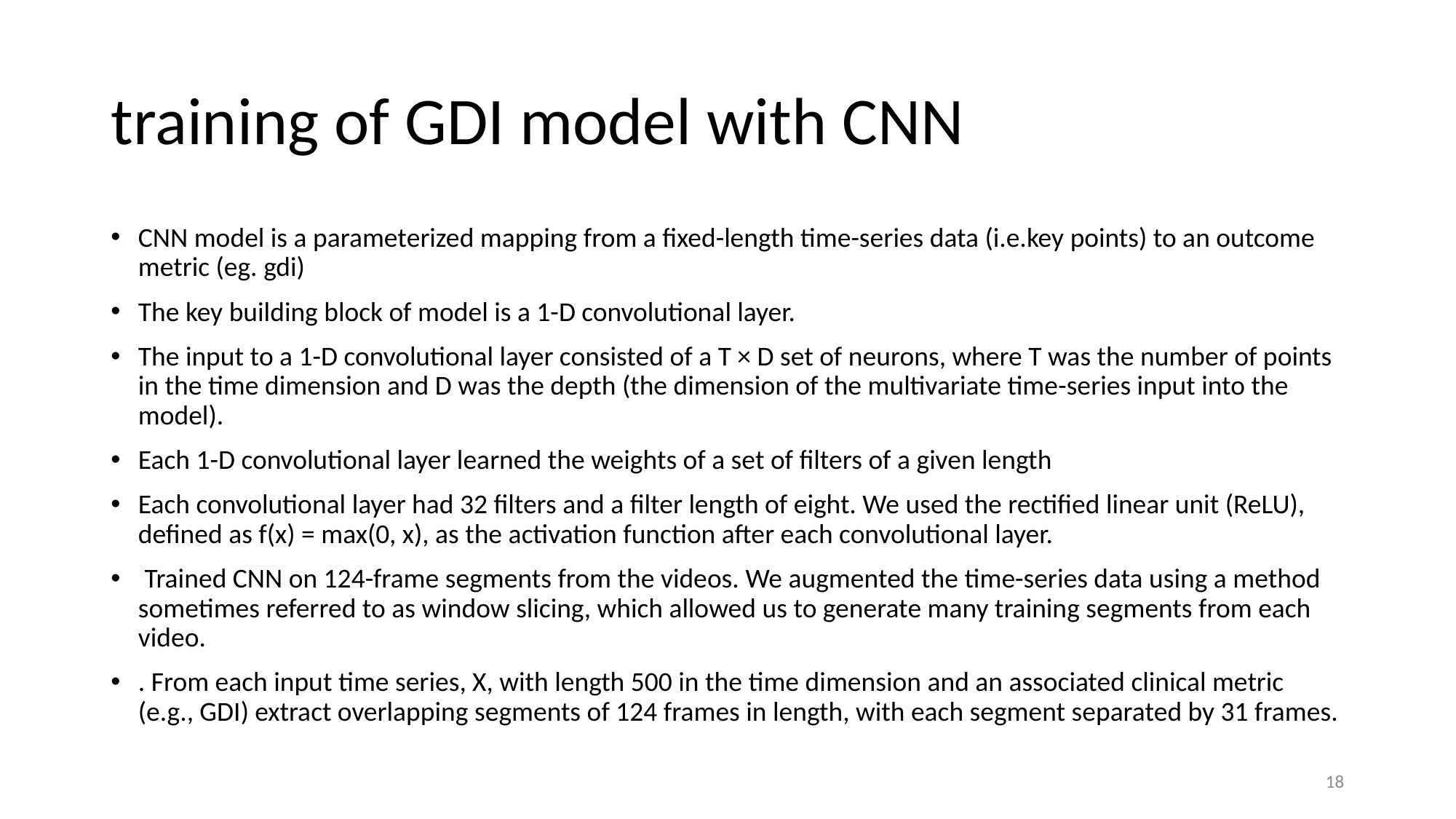

# training of GDI model with CNN
CNN model is a parameterized mapping from a fixed-length time-series data (i.e.key points) to an outcome metric (eg. gdi)
The key building block of model is a 1-D convolutional layer.
The input to a 1-D convolutional layer consisted of a T × D set of neurons, where T was the number of points in the time dimension and D was the depth (the dimension of the multivariate time-series input into the model).
Each 1-D convolutional layer learned the weights of a set of filters of a given length
Each convolutional layer had 32 filters and a filter length of eight. We used the rectified linear unit (ReLU), defined as f(x) = max(0, x), as the activation function after each convolutional layer.
 Trained CNN on 124-frame segments from the videos. We augmented the time-series data using a method sometimes referred to as window slicing, which allowed us to generate many training segments from each video.
. From each input time series, X, with length 500 in the time dimension and an associated clinical metric (e.g., GDI) extract overlapping segments of 124 frames in length, with each segment separated by 31 frames.

18